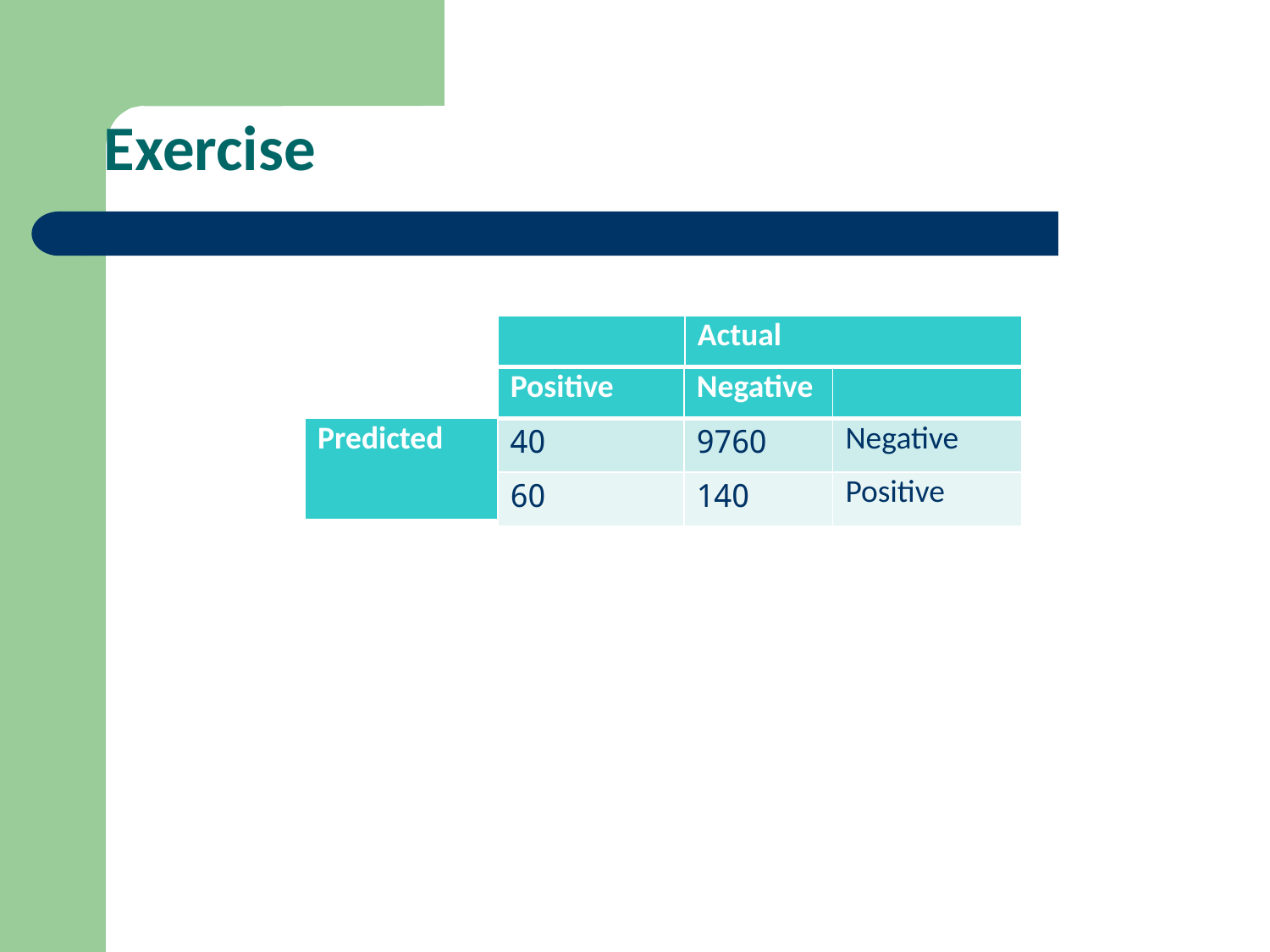

# Exercise
|  | Actual |
| --- | --- |
| Positive | Negative |  |
| --- | --- | --- |
| 40 | 9760 | Negative |
| 60 | 140 | Positive |
| Predicted |
| --- |